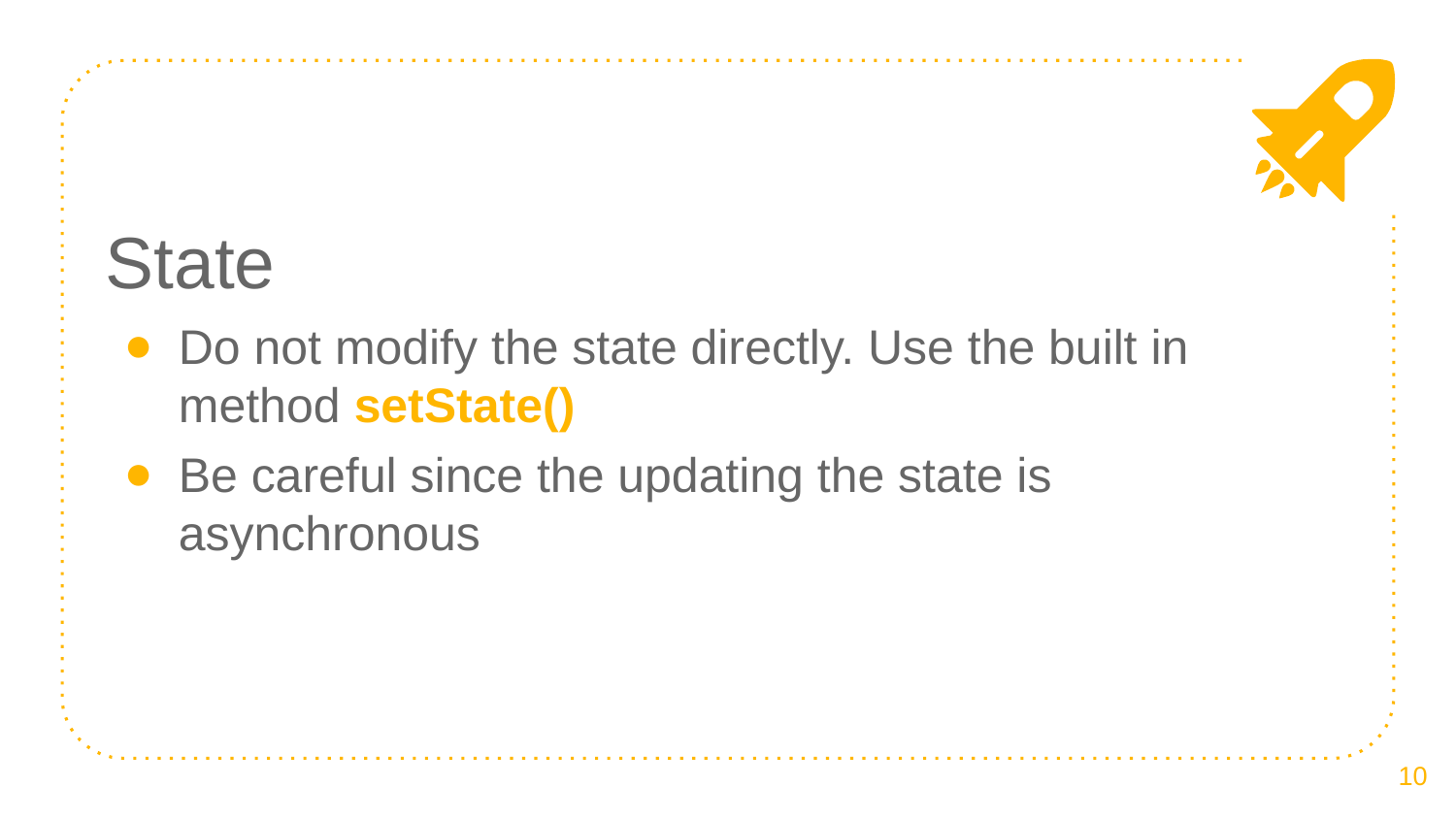

State
Do not modify the state directly. Use the built in method setState()
Be careful since the updating the state is asynchronous
10